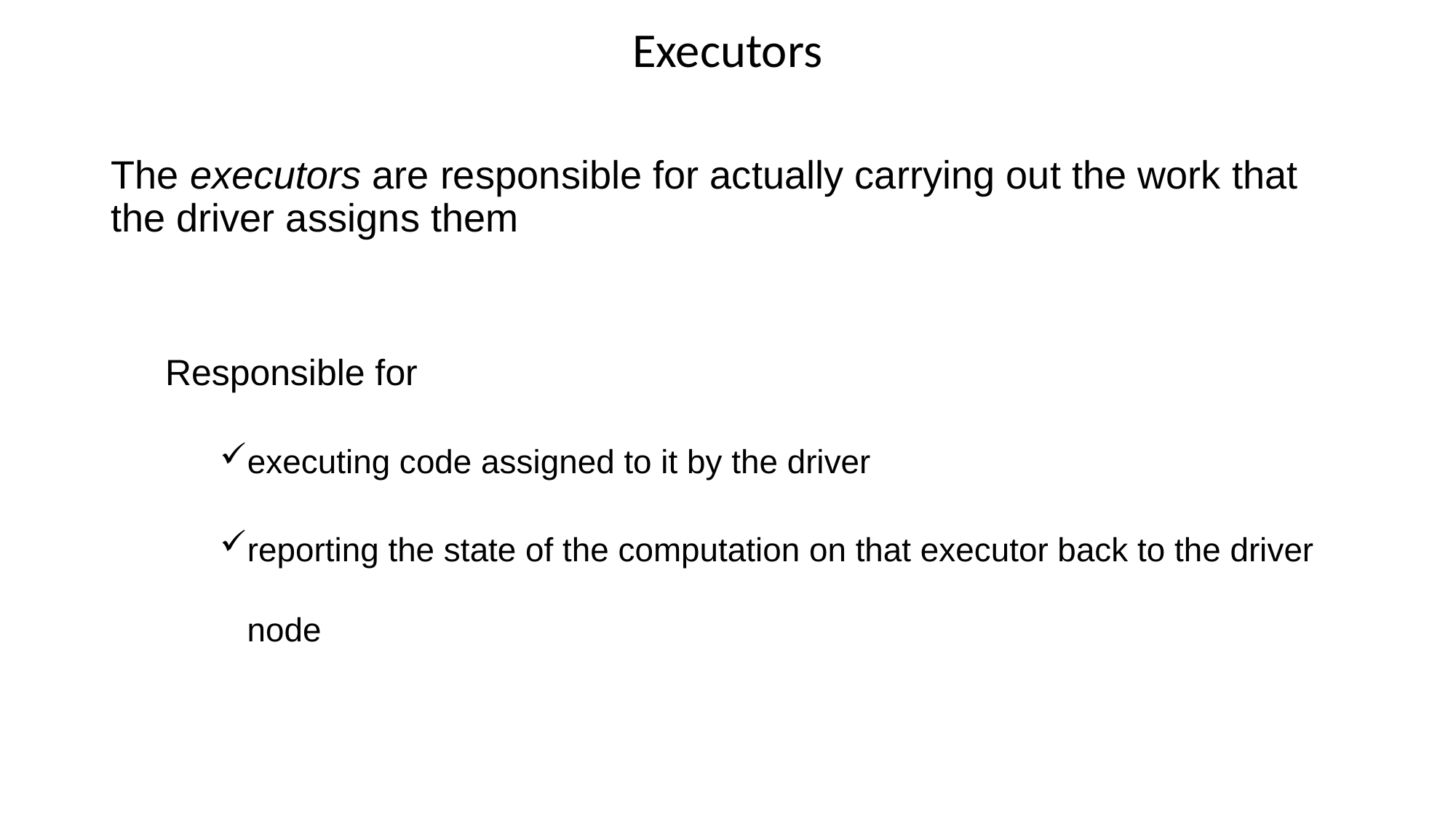

Executors
The executors are responsible for actually carrying out the work that the driver assigns them

Responsible for
executing code assigned to it by the driver
reporting the state of the computation on that executor back to the driver node